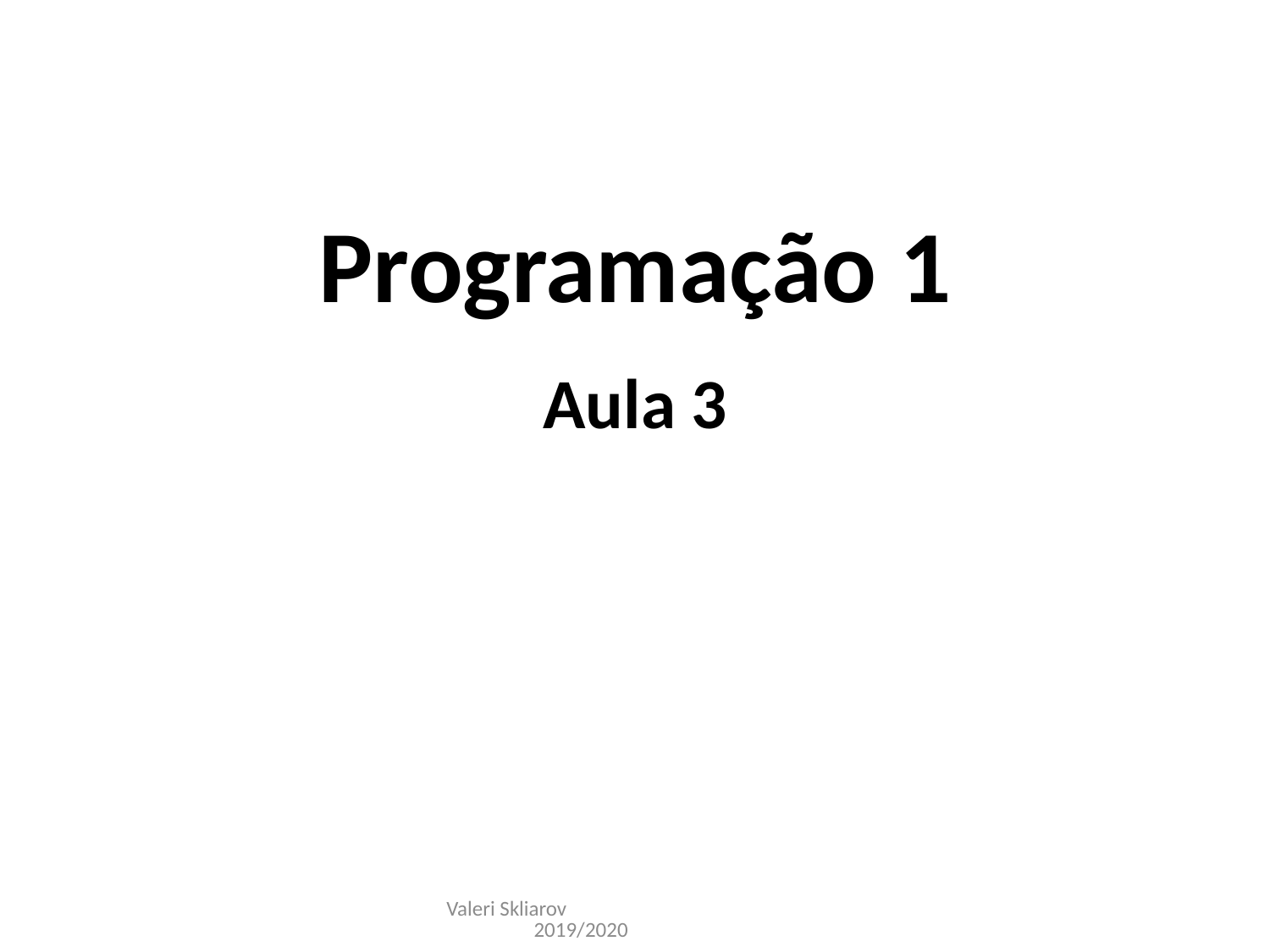

Programação 1
Aula 3

Valeri Skliarov                                                                      2019/2020